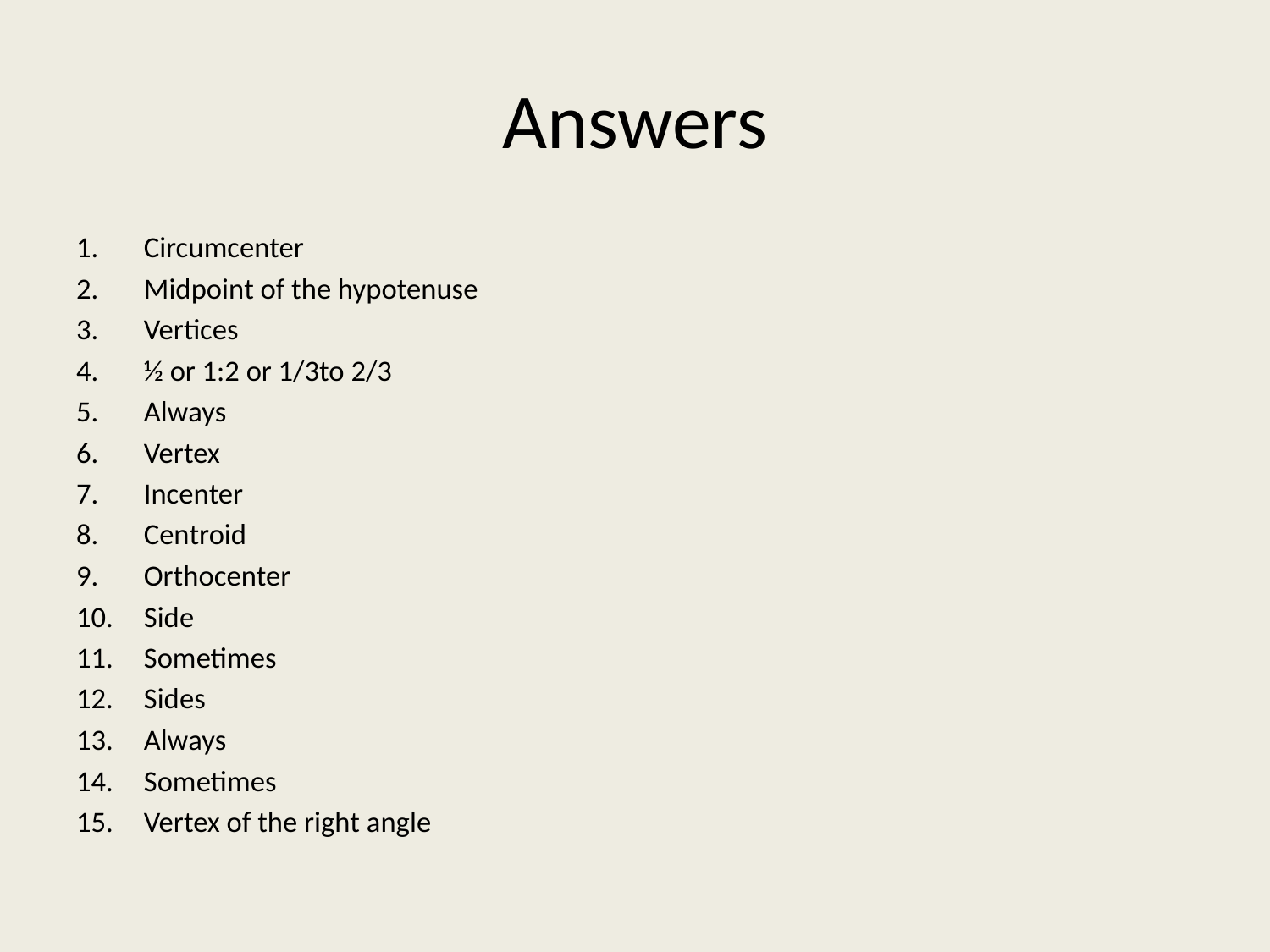

# Answers
Circumcenter
Midpoint of the hypotenuse
Vertices
½ or 1:2 or 1/3to 2/3
Always
Vertex
Incenter
Centroid
Orthocenter
Side
Sometimes
Sides
Always
Sometimes
Vertex of the right angle